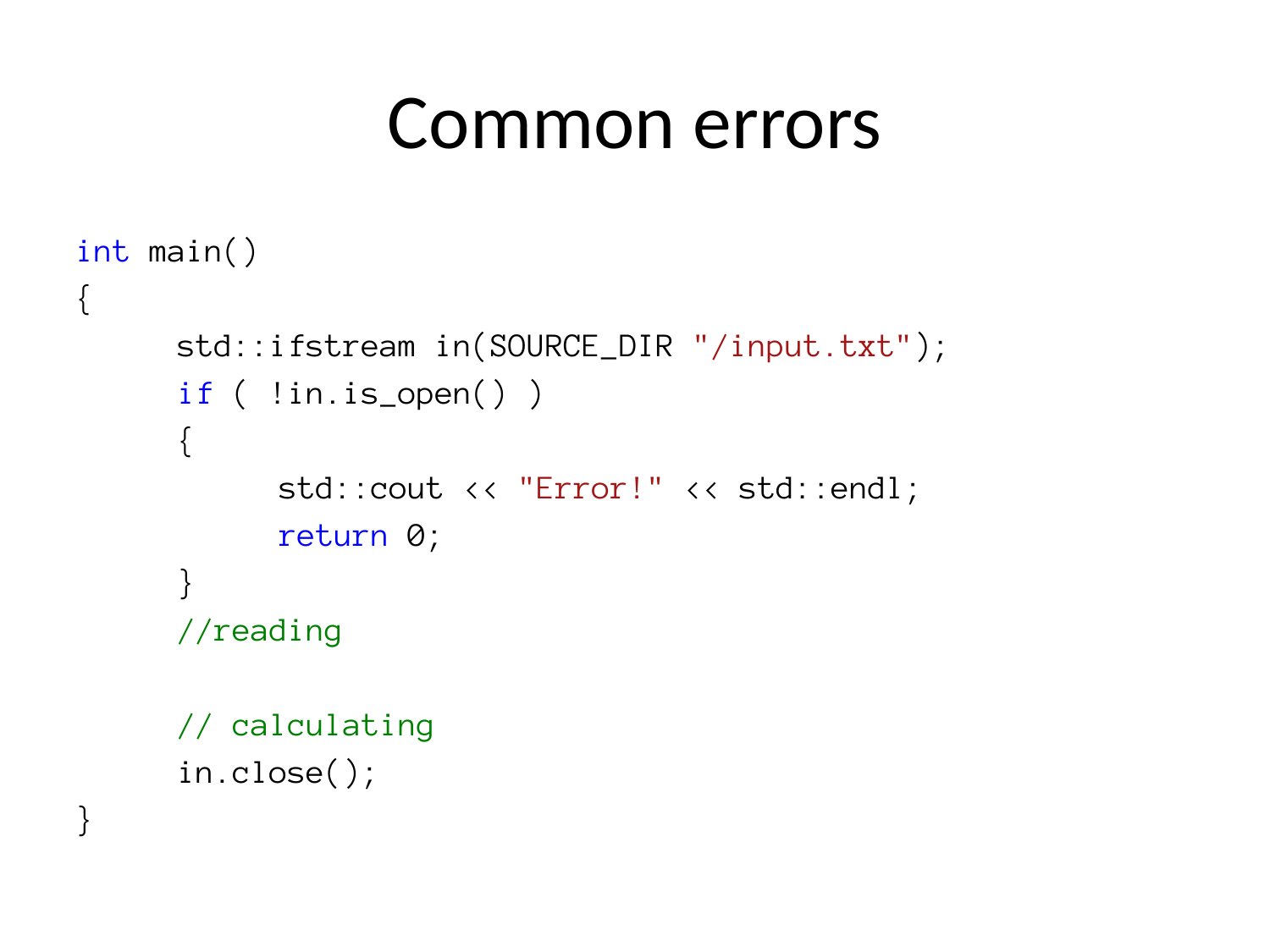

# Common errors
int main()
{
	std::ifstream in(SOURCE_DIR "/input.txt");
	if ( !in.is_open() )
	{
		std::cout << "Error!" << std::endl;
		return 0;
	}
	//reading

	// calculating
	in.close();
}